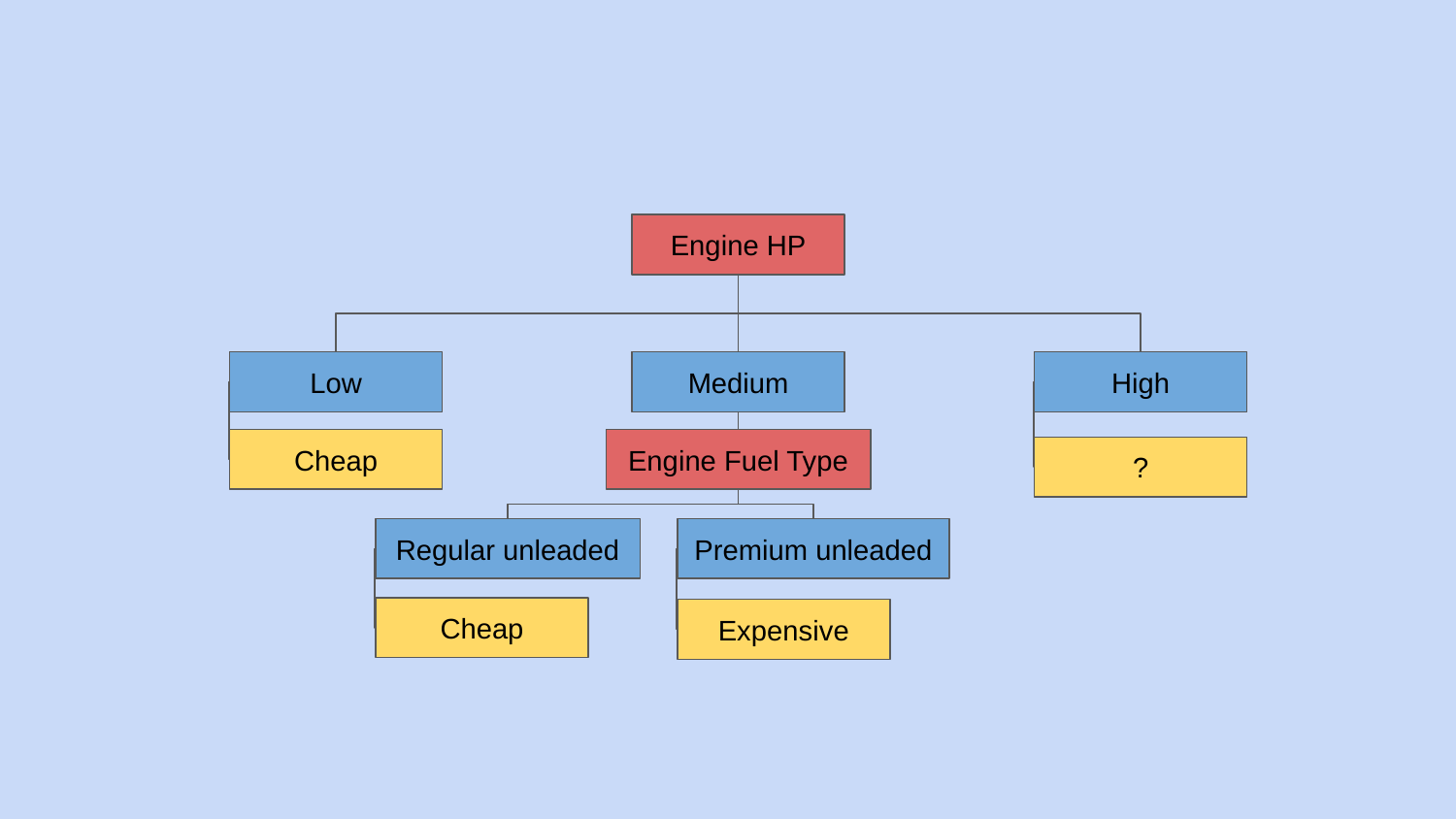

#
Engine HP
Low
Medium
High
Cheap
Engine Fuel Type
?
Regular unleaded
Premium unleaded
Cheap
Expensive